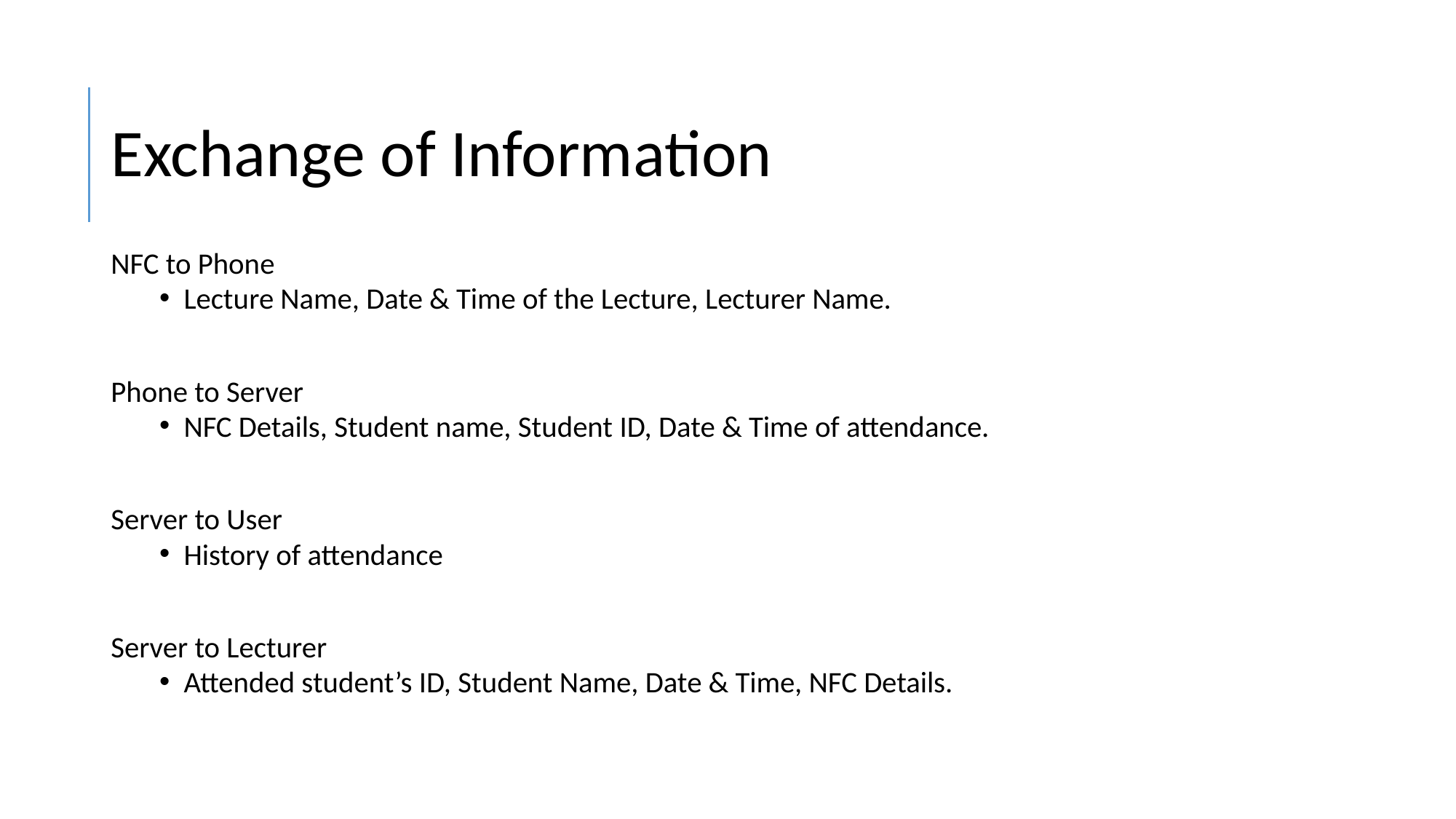

# Exchange of Information
NFC to Phone
Lecture Name, Date & Time of the Lecture, Lecturer Name.

Phone to Server
NFC Details, Student name, Student ID, Date & Time of attendance.

Server to User
History of attendance

Server to Lecturer
Attended student’s ID, Student Name, Date & Time, NFC Details.